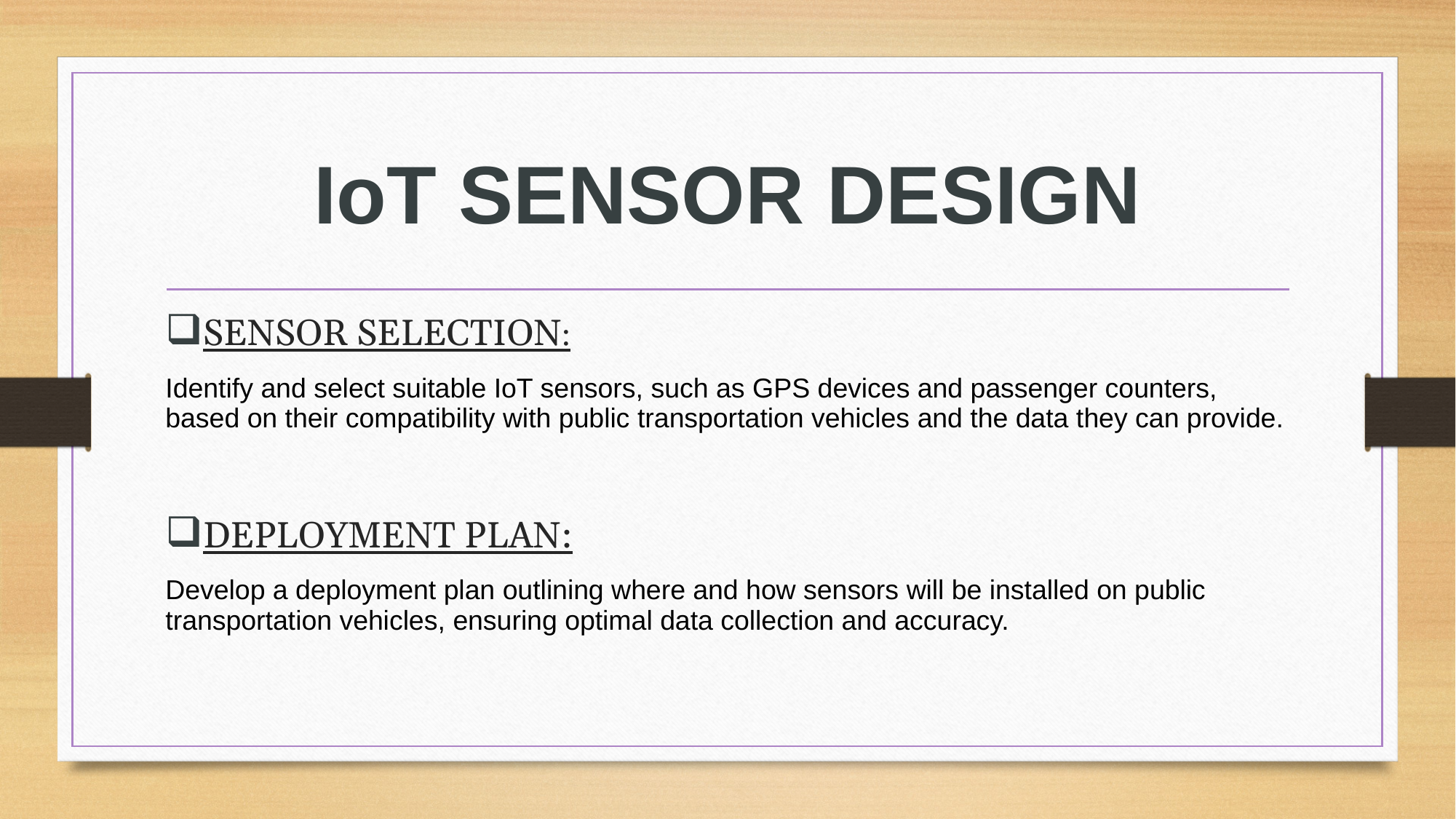

# IoT SENSOR DESIGN
SENSOR SELECTION:
Identify and select suitable IoT sensors, such as GPS devices and passenger counters, based on their compatibility with public transportation vehicles and the data they can provide.

DEPLOYMENT PLAN:
Develop a deployment plan outlining where and how sensors will be installed on public transportation vehicles, ensuring optimal data collection and accuracy.